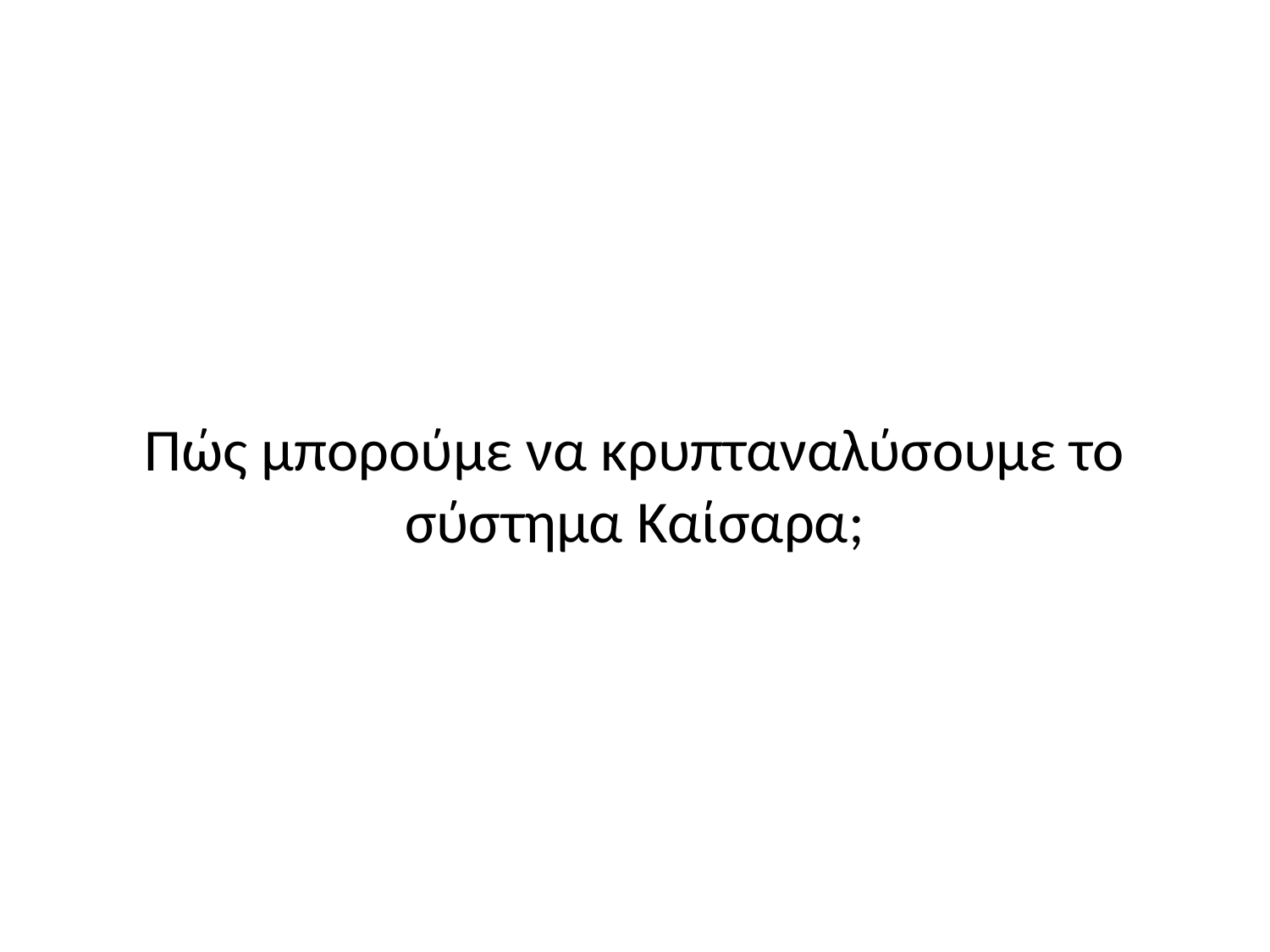

# Πώς μπορούμε να κρυπταναλύσουμε το σύστημα Καίσαρα;